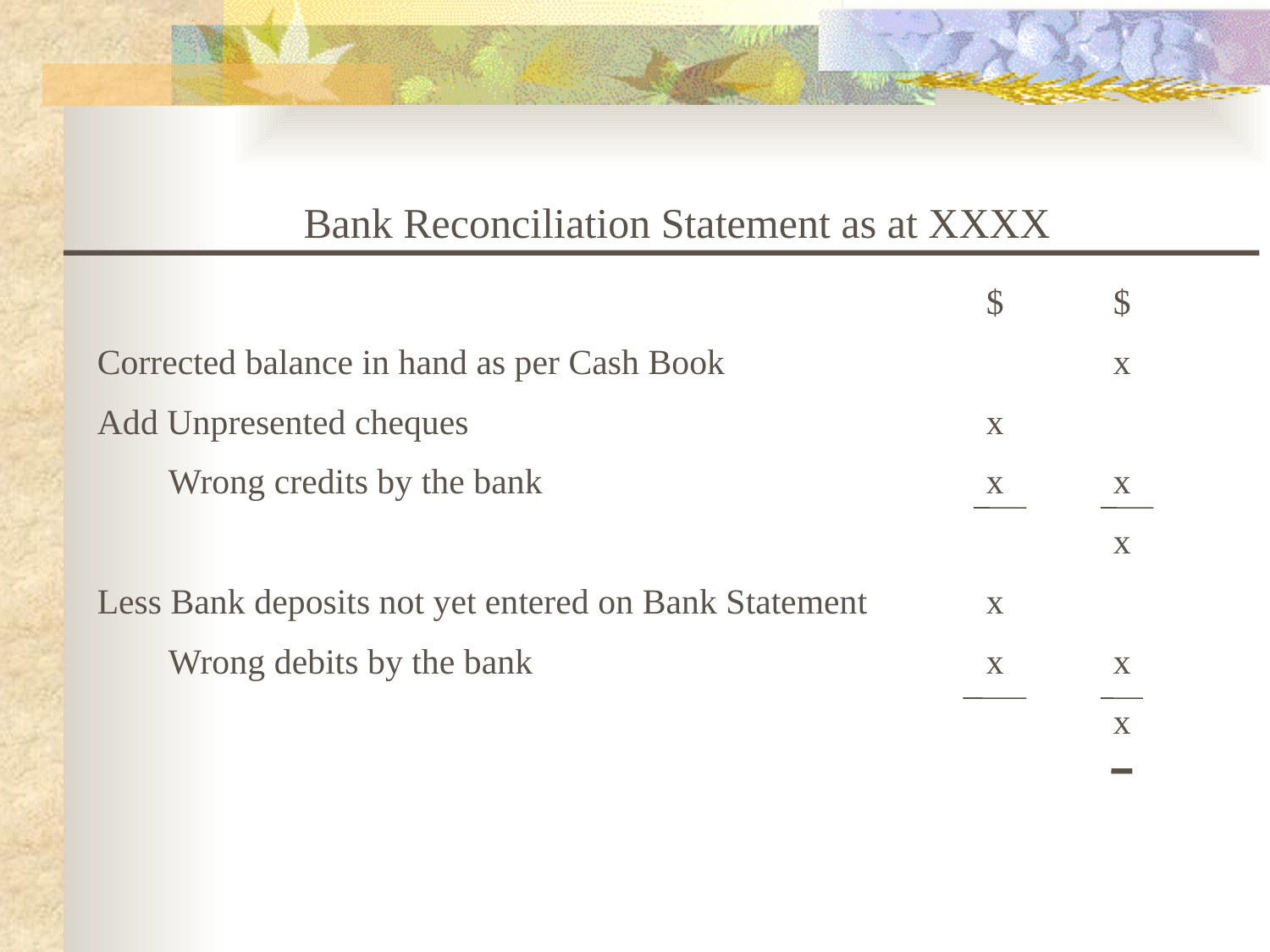

Bank Reconciliation Statement as at XXXX

							$	$
Corrected balance in hand as per Cash Book				x
Add Unpresented cheques					x
        Wrong credits by the bank				x	x
								x
Less Bank deposits not yet entered on Bank Statement	x
        Wrong debits by the bank				x	x
								x